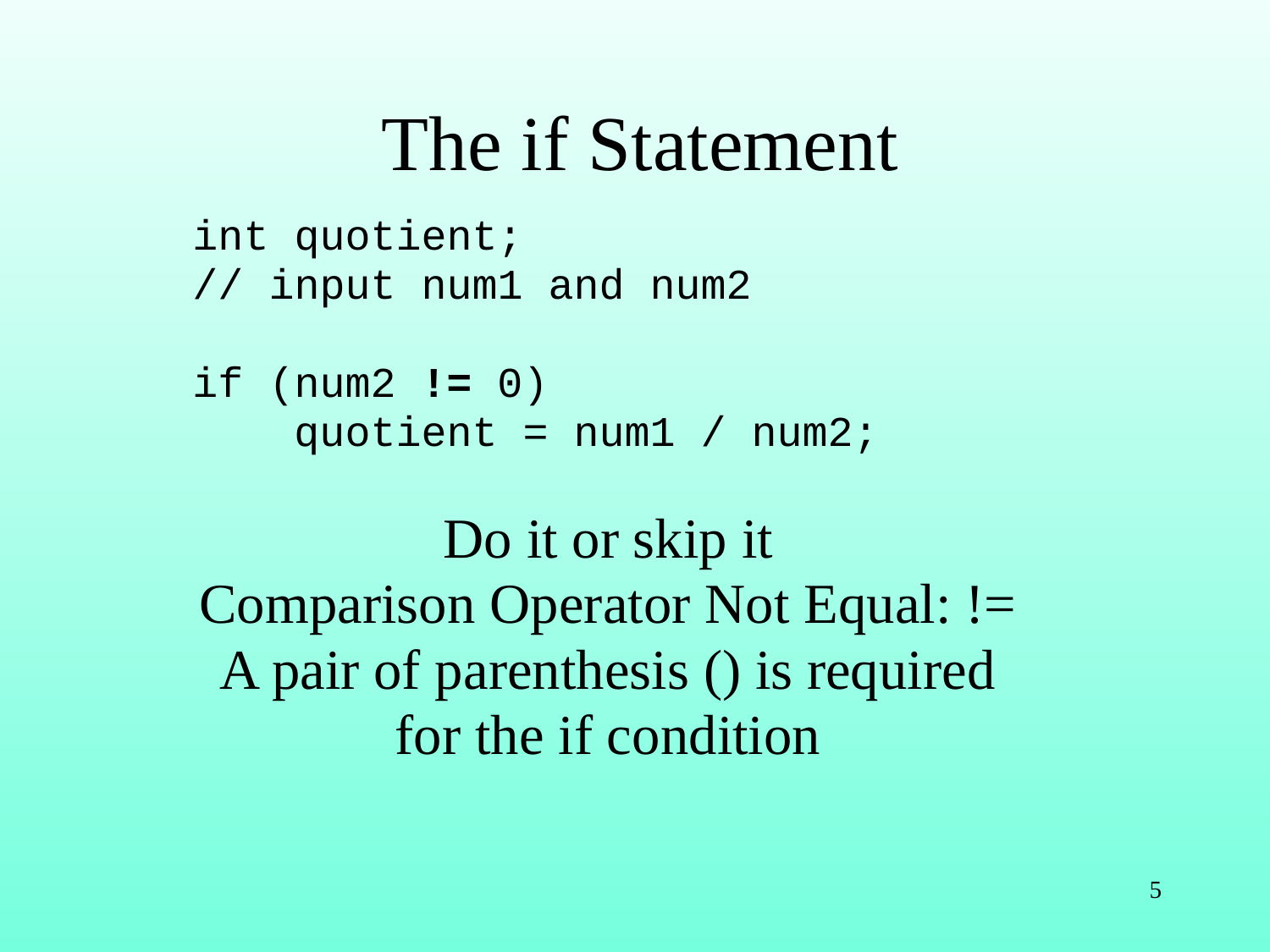

# The if Statement
int quotient;
// input num1 and num2

if (num2 != 0)
    quotient = num1 / num2;

Do it or skip it
Comparison Operator Not Equal: !=
A pair of parenthesis () is required
for the if condition
5